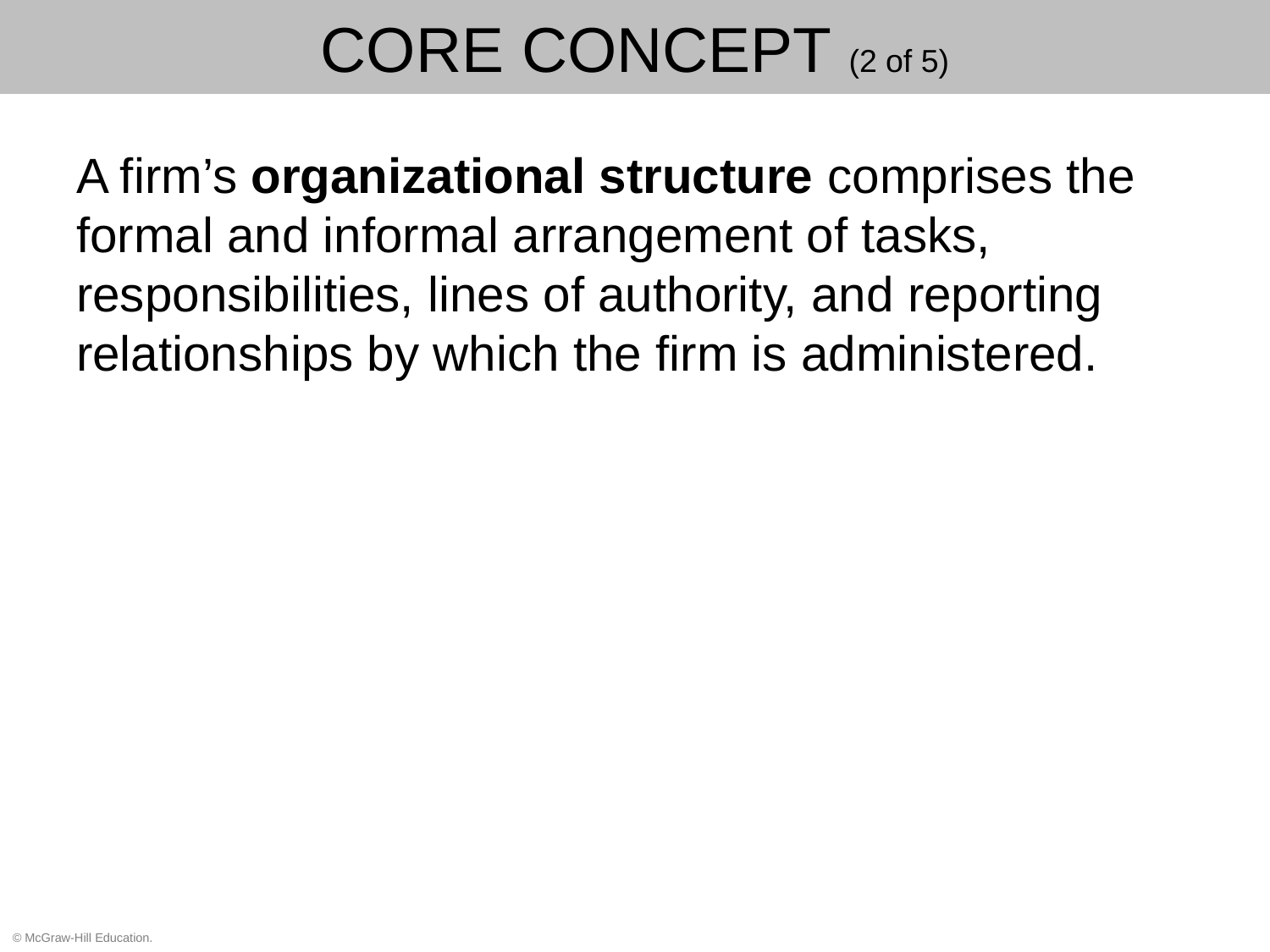

# Core Concept (2 of 5)
A firm’s organizational structure comprises the formal and informal arrangement of tasks, responsibilities, lines of authority, and reporting relationships by which the firm is administered.